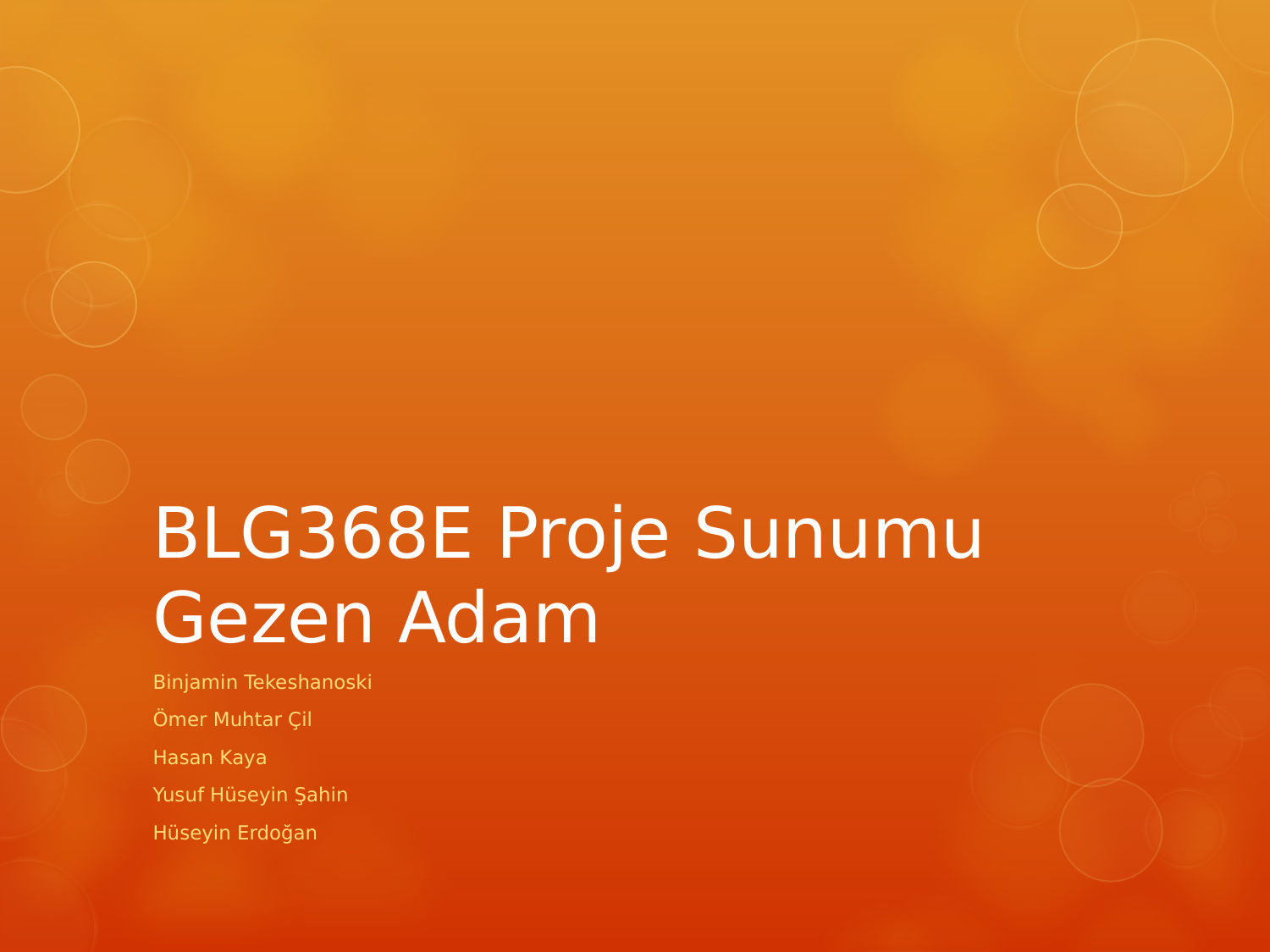

# BLG368E Proje Sunumu Gezen Adam
Binjamin Tekeshanoski
Ömer Muhtar Çil
Hasan Kaya
Yusuf Hüseyin Şahin
Hüseyin Erdoğan